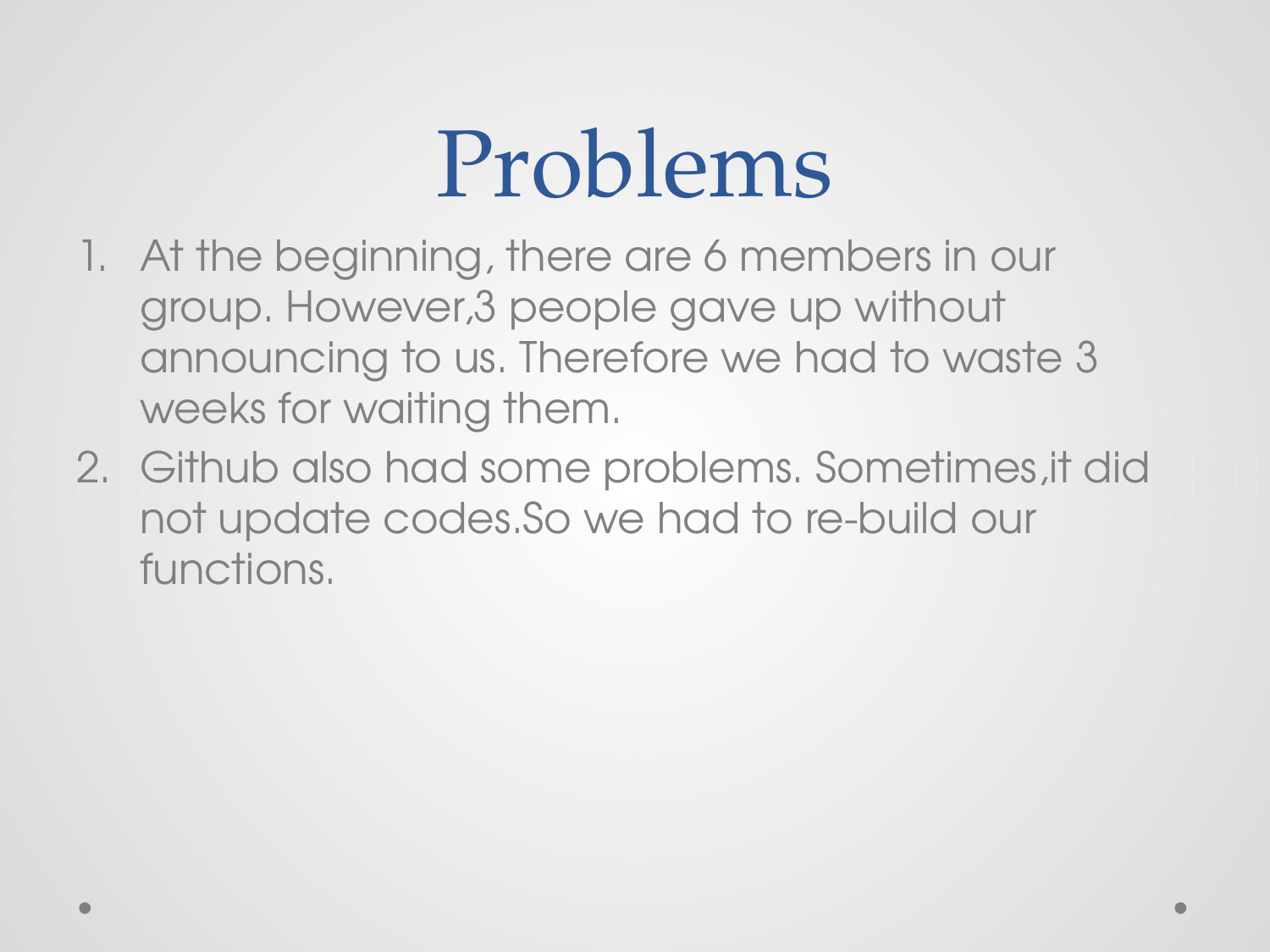

# Problems
At the beginning, there are 6 members in our group. However,3 people gave up without announcing to us. Therefore we had to waste 3 weeks for waiting them.
Github also had some problems. Sometimes,it did not update codes.So we had to re-build our functions.